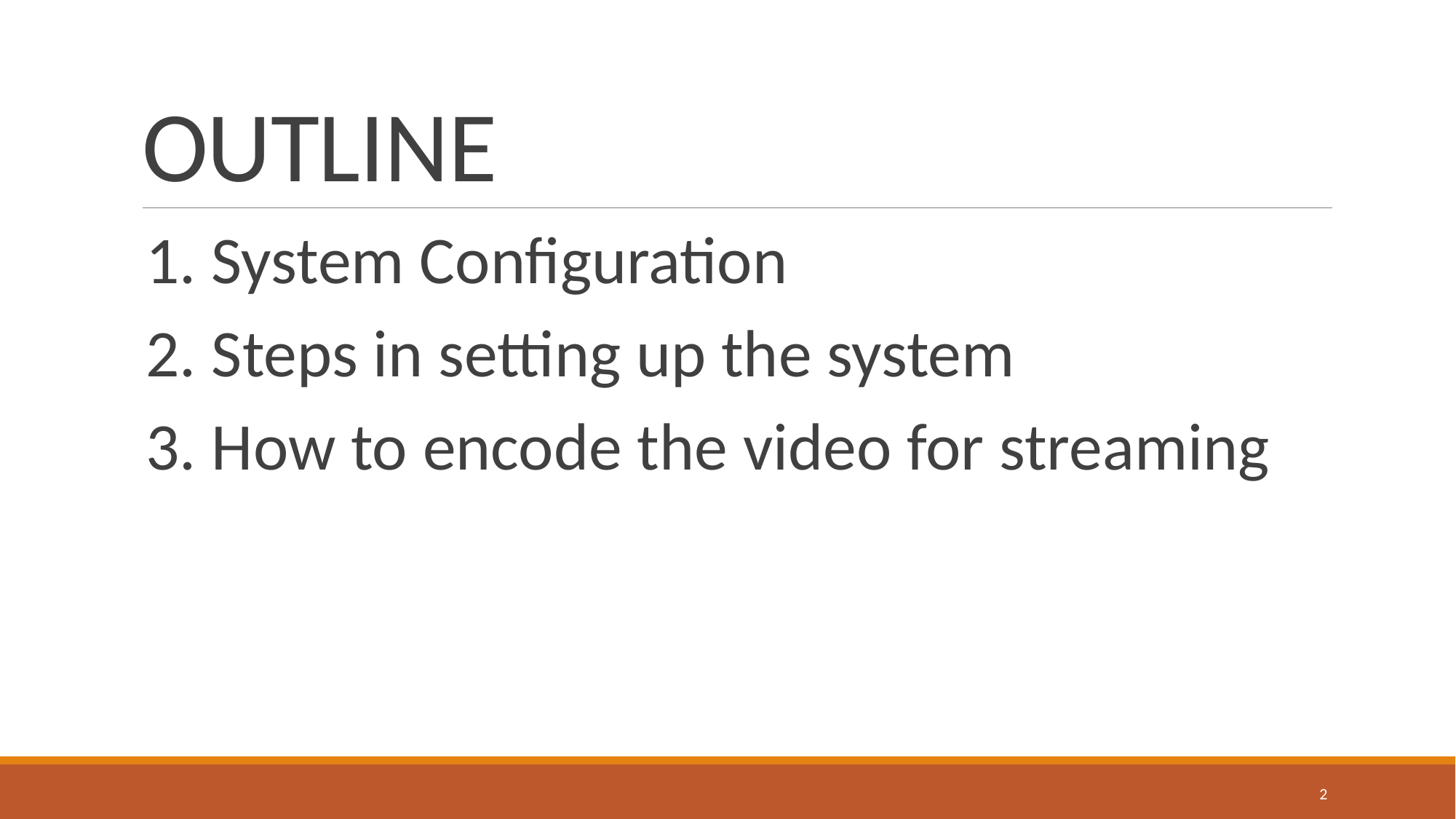

# OUTLINE
1. System Configuration
2. Steps in setting up the system
3. How to encode the video for streaming
2